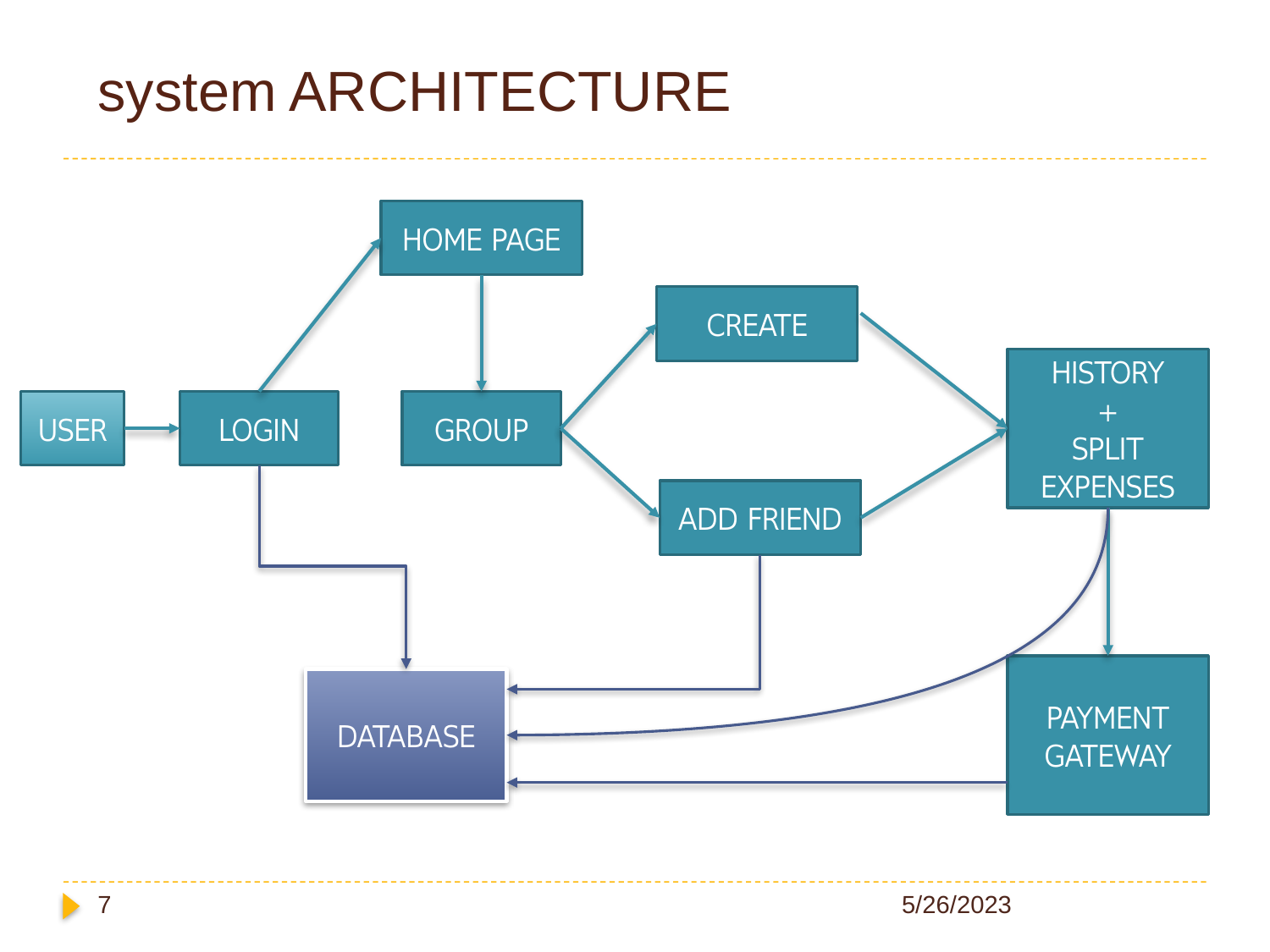

# system ARCHITECTURE
HOME PAGE
CREATE
HISTORY
+
SPLIT EXPENSES
USER
LOGIN
GROUP
ADD FRIEND
PAYMENT GATEWAY
DATABASE
7
5/26/2023